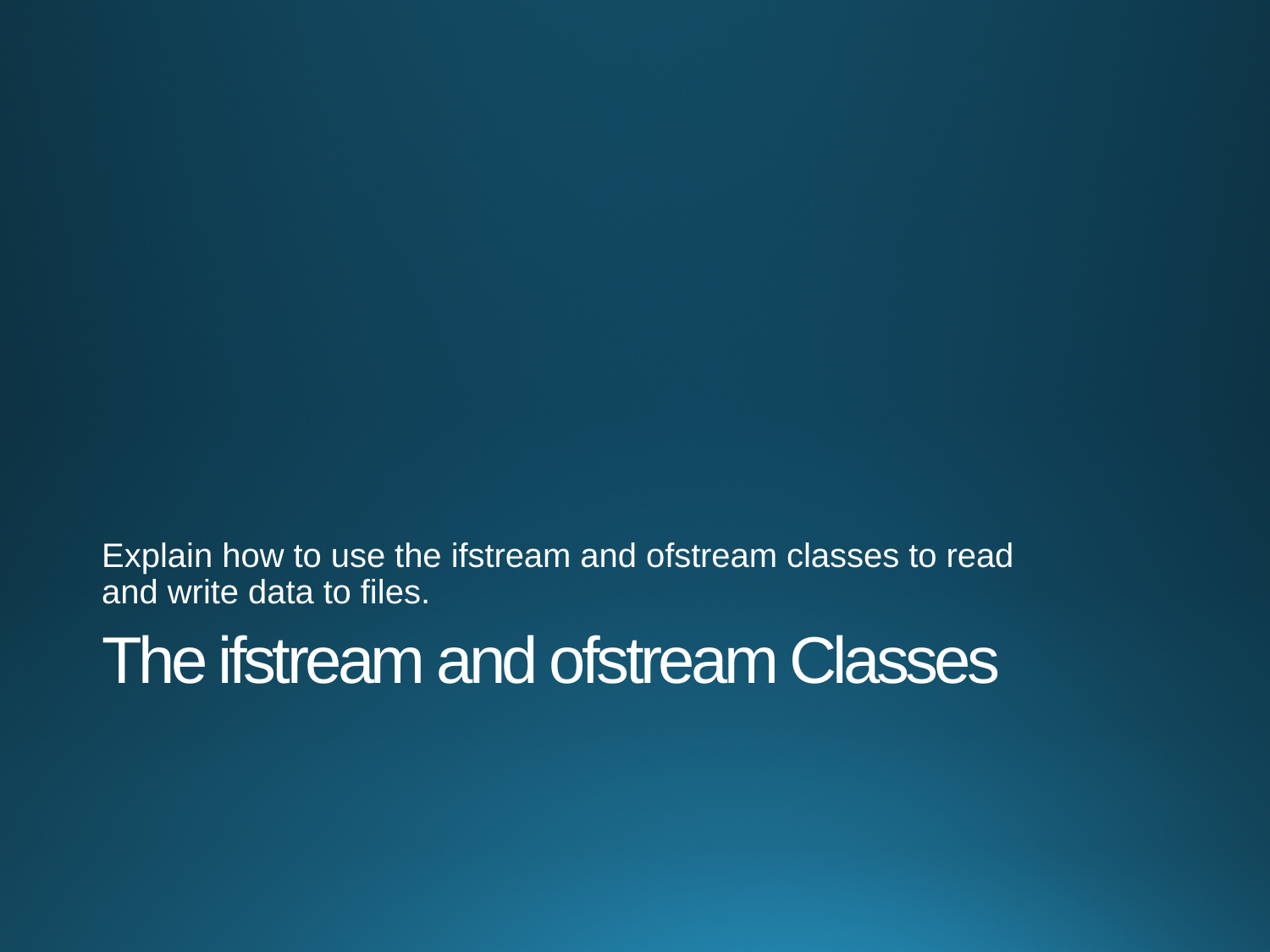

Explain how to use the ifstream and ofstream classes to read and write data to files.
# The ifstream and ofstream Classes